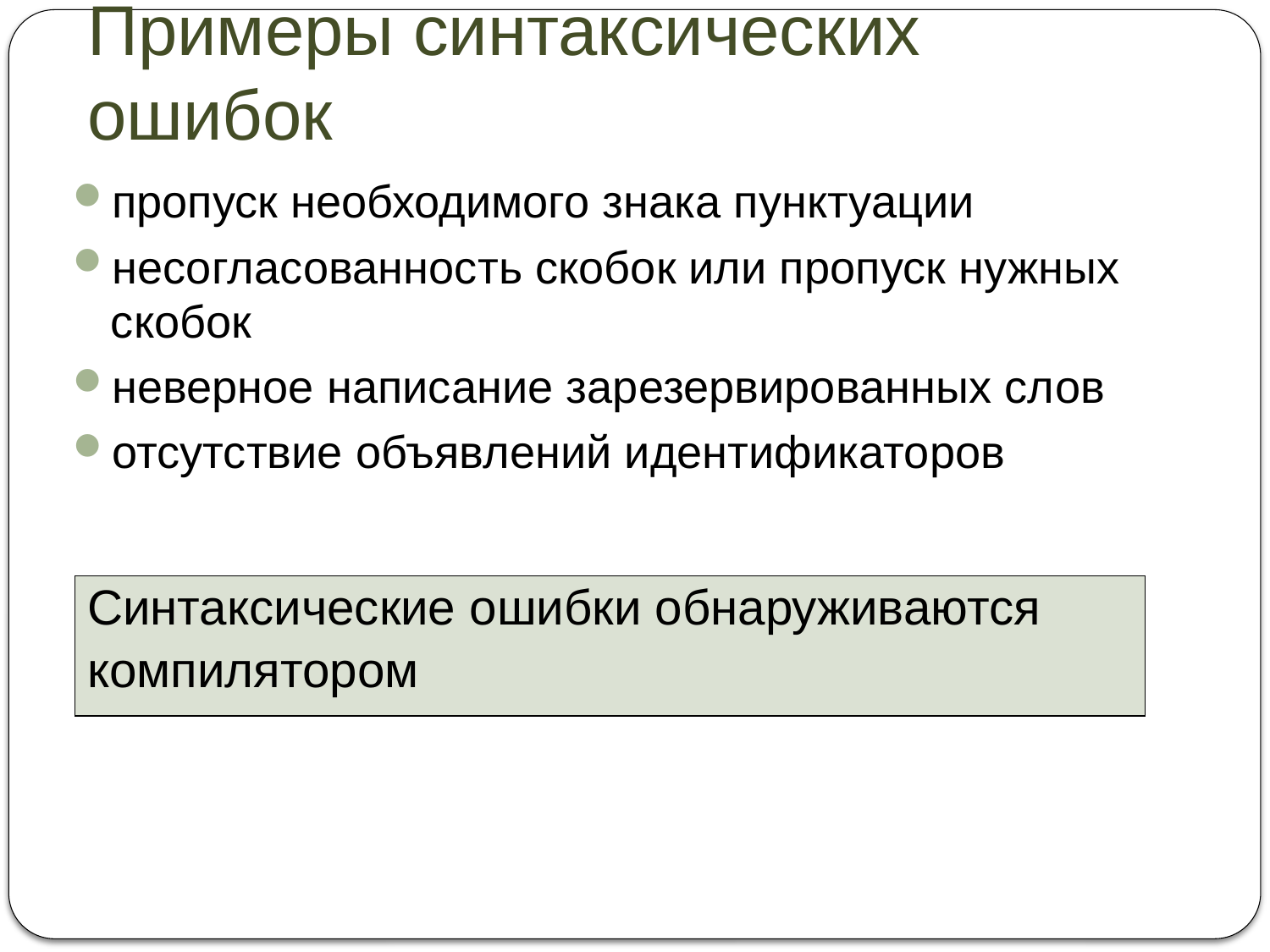

# Примеры синтаксических ошибок
пропуск необходимого знака пунктуации
несогласованность скобок или пропуск нужных скобок
неверное написание зарезервированных слов
отсутствие объявлений идентификаторов
Синтаксические ошибки обнаруживаются
компилятором